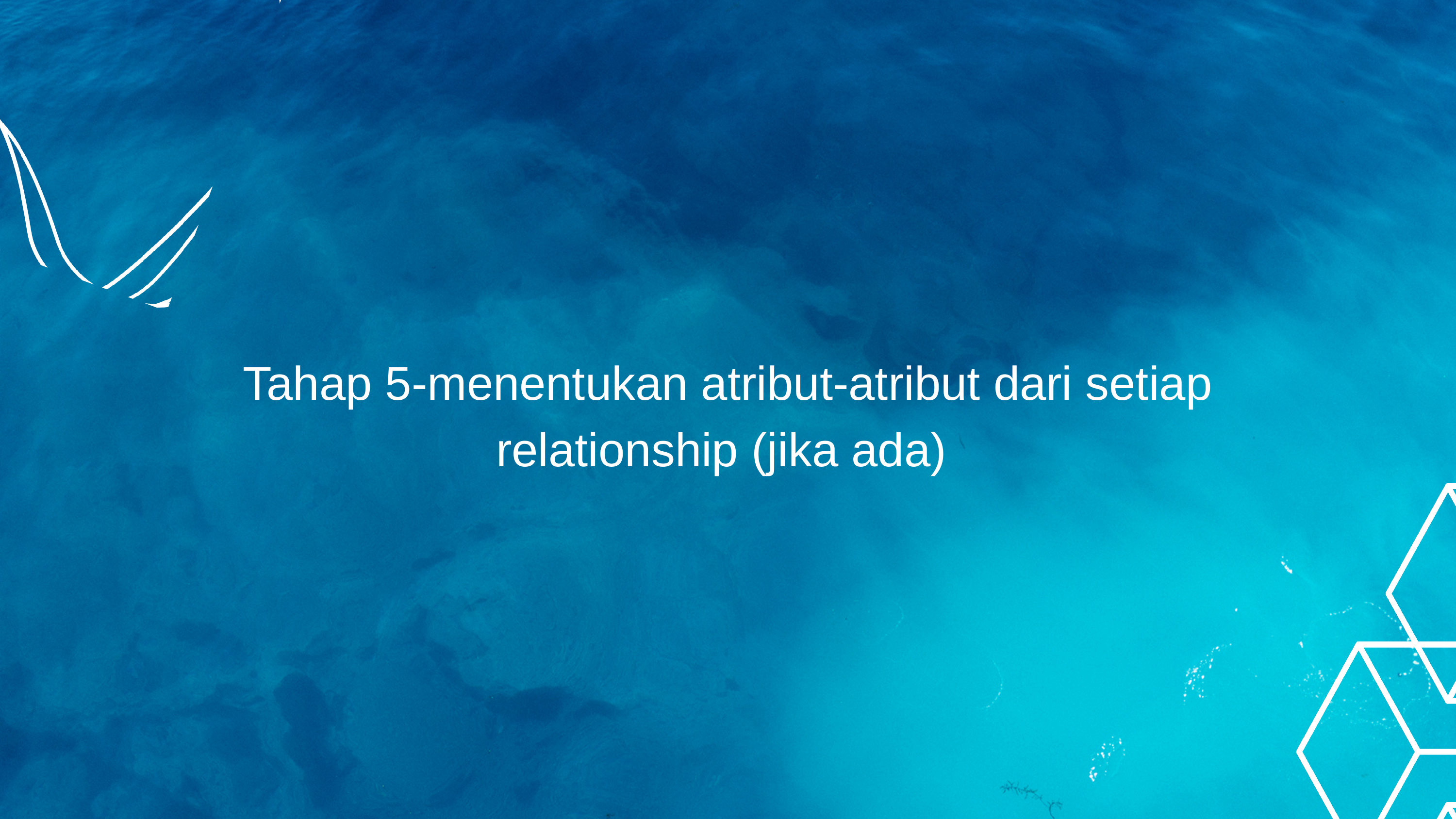

Tahap 5-menentukan atribut-atribut dari setiap relationship (jika ada)